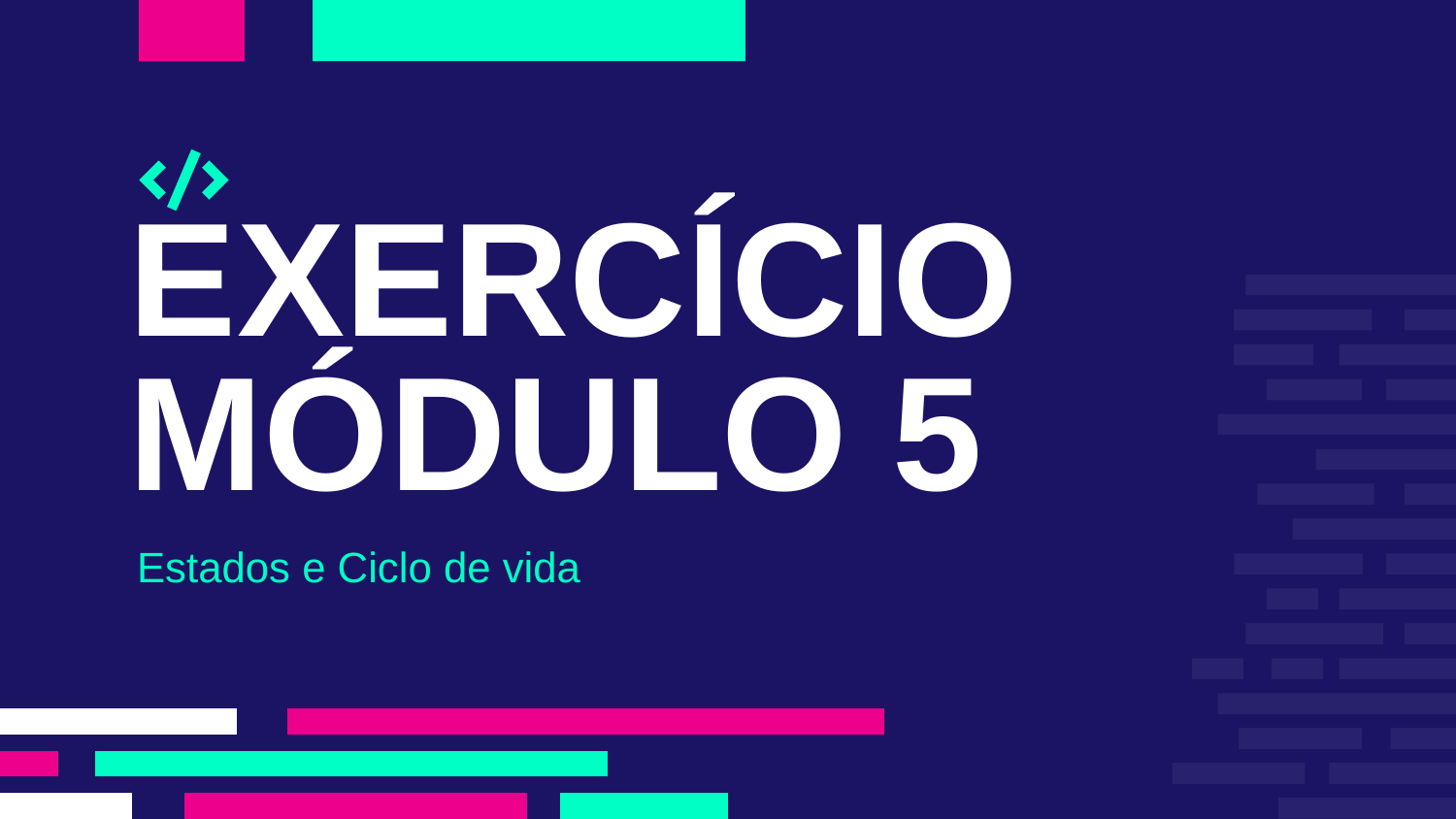

# EXERCÍCIO
MÓDULO 5
Estados e Ciclo de vida